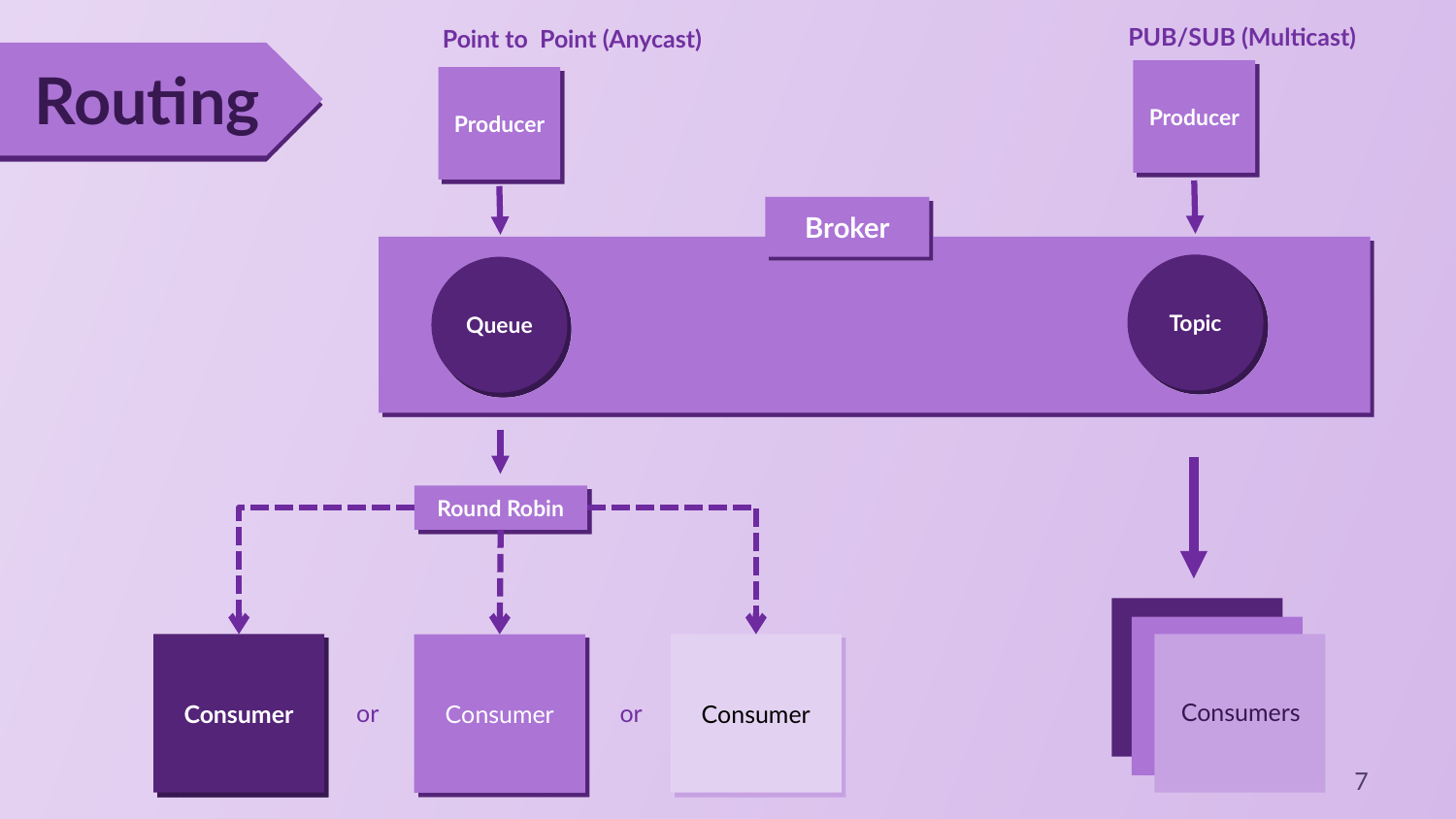

PUB/SUB (Multicast)
Point to  Point (Anycast)
Routing
Producer
Producer
Broker

Topic
Queue
Round Robin

Consumer
Consumer

Consumer
Consumers
or
or
7